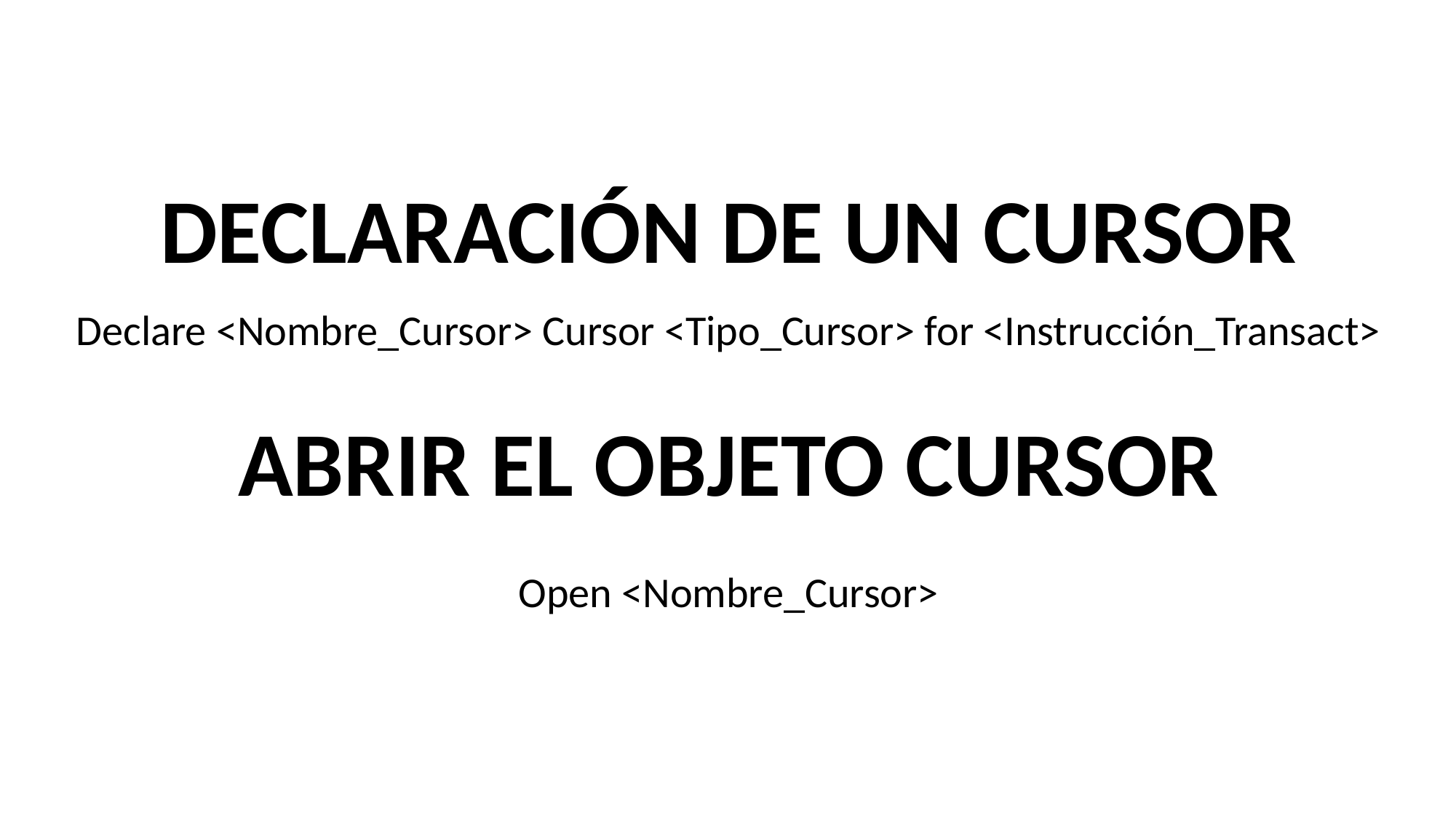

DECLARACIÓN DE UN CURSOR

Declare <Nombre_Cursor> Cursor <Tipo_Cursor> for <Instrucción_Transact>

ABRIR EL OBJETO CURSOR

Open <Nombre_Cursor>